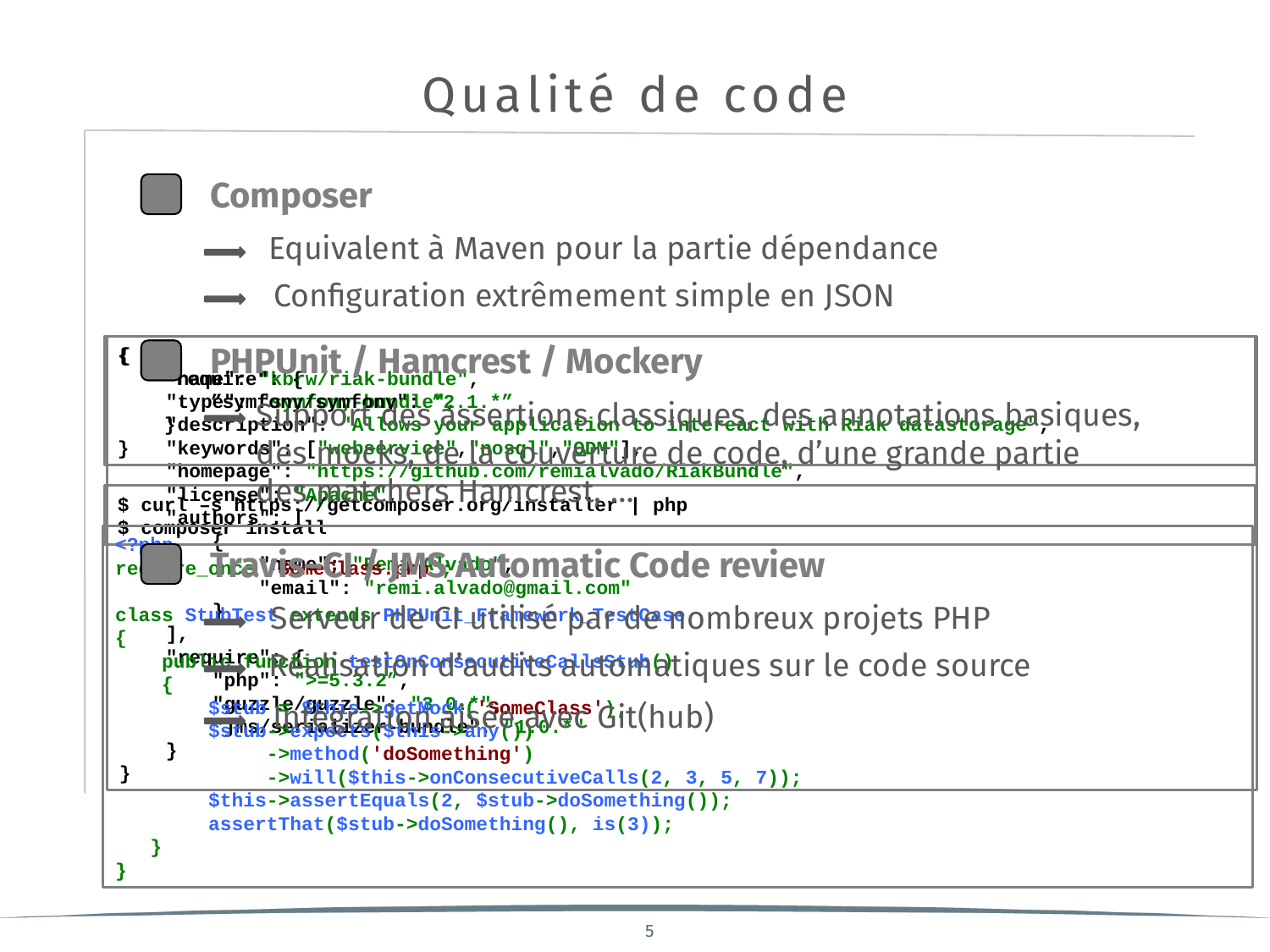

Qualité de code
Composer

Equivalent à Maven pour la partie dépendance

Configuration extrêmement simple en JSON

PHPUnit / Hamcrest / Mockery

Support des assertions classiques, des annotations basiques,
des mocks, de la couverture de code, d’une grande partie
des matchers Hamcrest, …

{
    "require": {
        ”symfony/symfony": ”2.1.*”
    }
}
{
    "name": "kbrw/riak-bundle",
    "type": "symfony-bundle",
    "description": "Allows your application to intereact with Riak datastorage",
    "keywords": ["webservice","nosql","ODM"],
    "homepage": "https://github.com/remialvado/RiakBundle",
    "license": "Apache",
    "authors": [
        {
            "name": "Remi Alvado",
            "email": "remi.alvado@gmail.com"
        }
    ],
    "require": {
        "php": ">=5.3.2”,
        "guzzle/guzzle": "3.0.*",
        "jms/serializer-bundle": "1.0.*"
    }
}
$ curl –s https://getcomposer.org/installer | php
$ composer install
<?php
require_once 'SomeClass.php';

class StubTest extends PHPUnit_Framework_TestCase
{
    public function testOnConsecutiveCallsStub()
    {
        $stub = $this->getMock('SomeClass');
        $stub->expects($this->any())
             ->method('doSomething')
             ->will($this->onConsecutiveCalls(2, 3, 5, 7));
        $this->assertEquals(2, $stub->doSomething());
        assertThat($stub->doSomething(), is(3));
   }
}
Travis–CI / JMS Automatic Code review

Serveur de CI utilisé par de nombreux projets PHP

Réalisation d’audits automatiques sur le code source

Intégration aisée avec Git(hub)